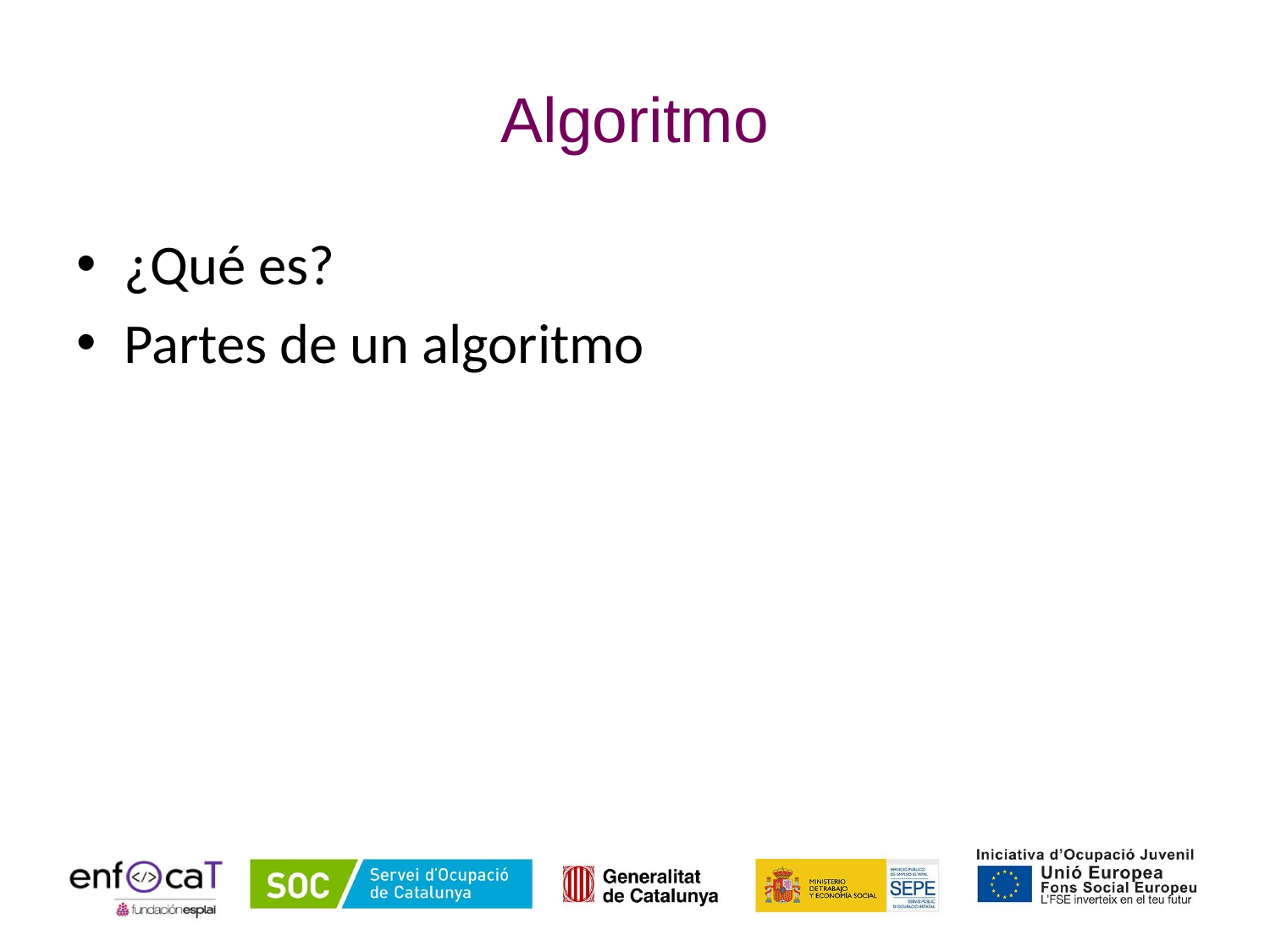

# Algoritmo
¿Qué es?
Partes de un algoritmo